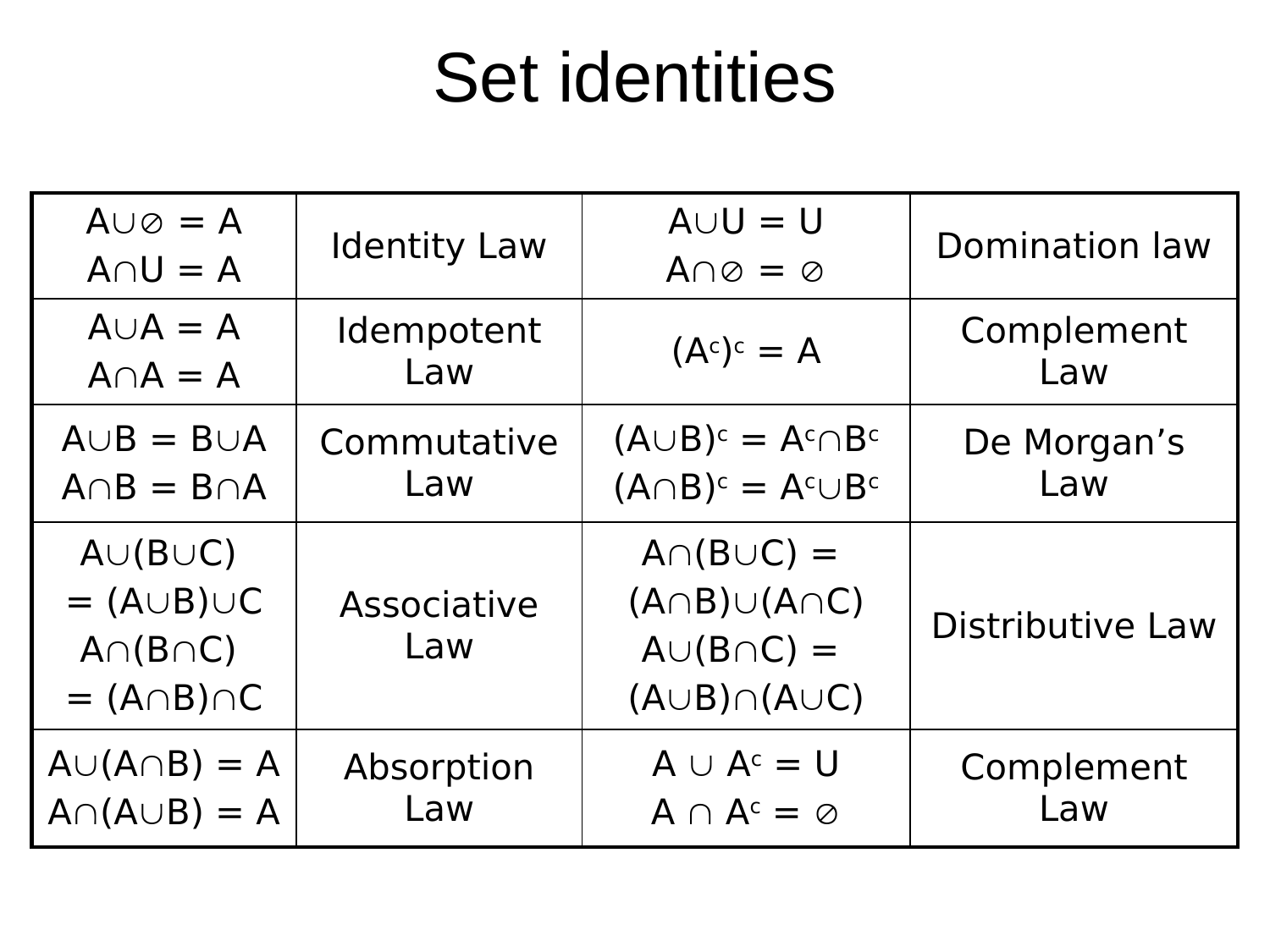

# Set identities
| A∪∅ = A A∩U = A | Identity Law | A∪U = U A∩∅ = ∅ | Domination law |
| --- | --- | --- | --- |
| A∪A = A A∩A = A | Idempotent Law | (Ac)c = A | Complement Law |
| A∪B = B∪A A∩B = B∩A | Commutative Law | (A∪B)c = Ac∩Bc (A∩B)c = Ac∪Bc | De Morgan’s Law |
| A∪(B∪C) = (A∪B)∪C A∩(B∩C) = (A∩B)∩C | Associative Law | A∩(B∪C) = (A∩B)∪(A∩C) A∪(B∩C) = (A∪B)∩(A∪C) | Distributive Law |
| A∪(A∩B) = A A∩(A∪B) = A | Absorption Law | A ∪ Ac = U A ∩ Ac = ∅ | Complement Law |